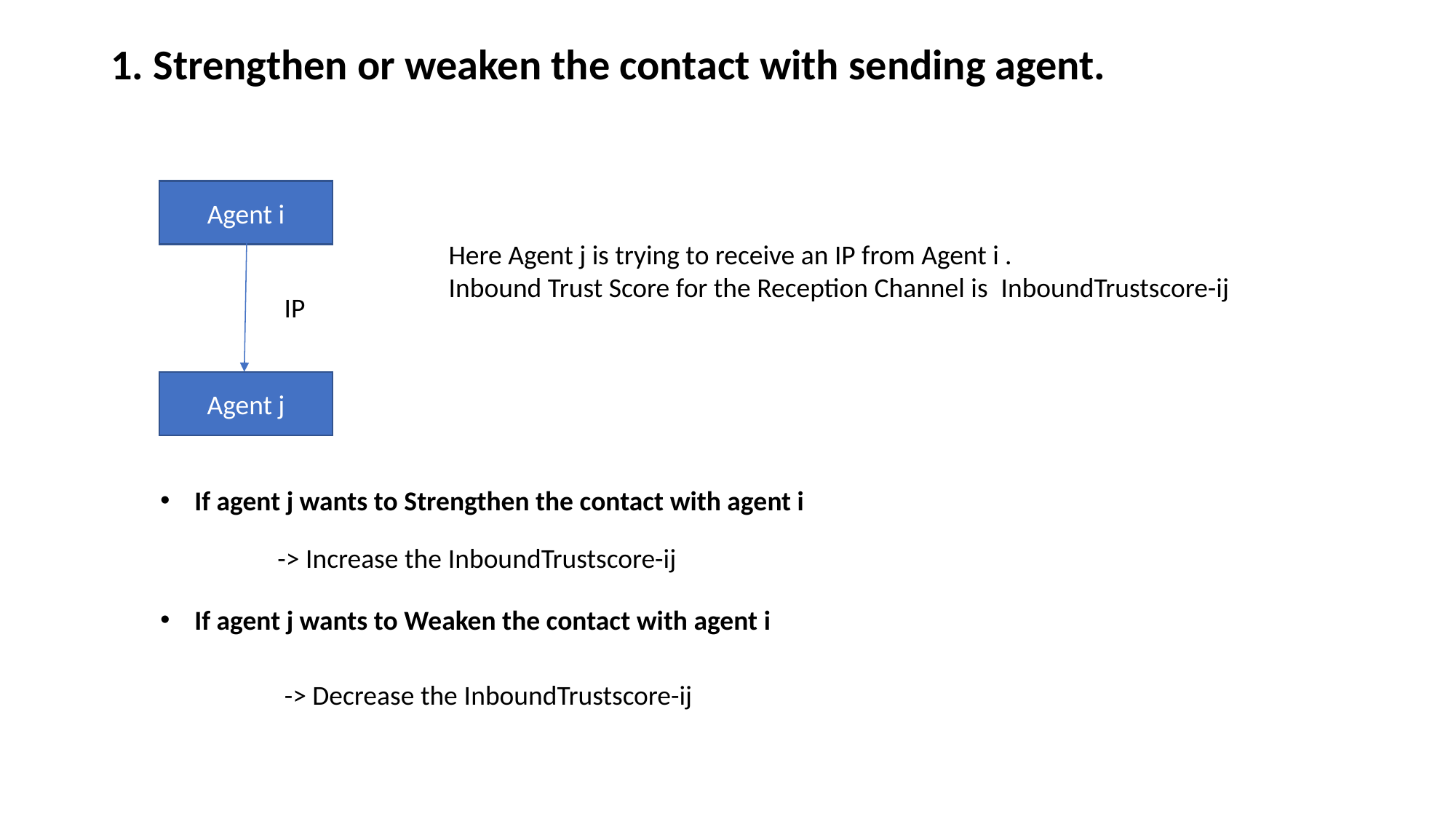

# 1. Strengthen or weaken the contact with sending agent.

Agent i
Here Agent j is trying to receive an IP from Agent i .
Inbound Trust Score for the Reception Channel is  InboundTrustscore-ij
IP
Agent j
If agent j wants to Strengthen the contact with agent i
-> Increase the InboundTrustscore-ij
If agent j wants to Weaken the contact with agent i
-> Decrease the InboundTrustscore-ij